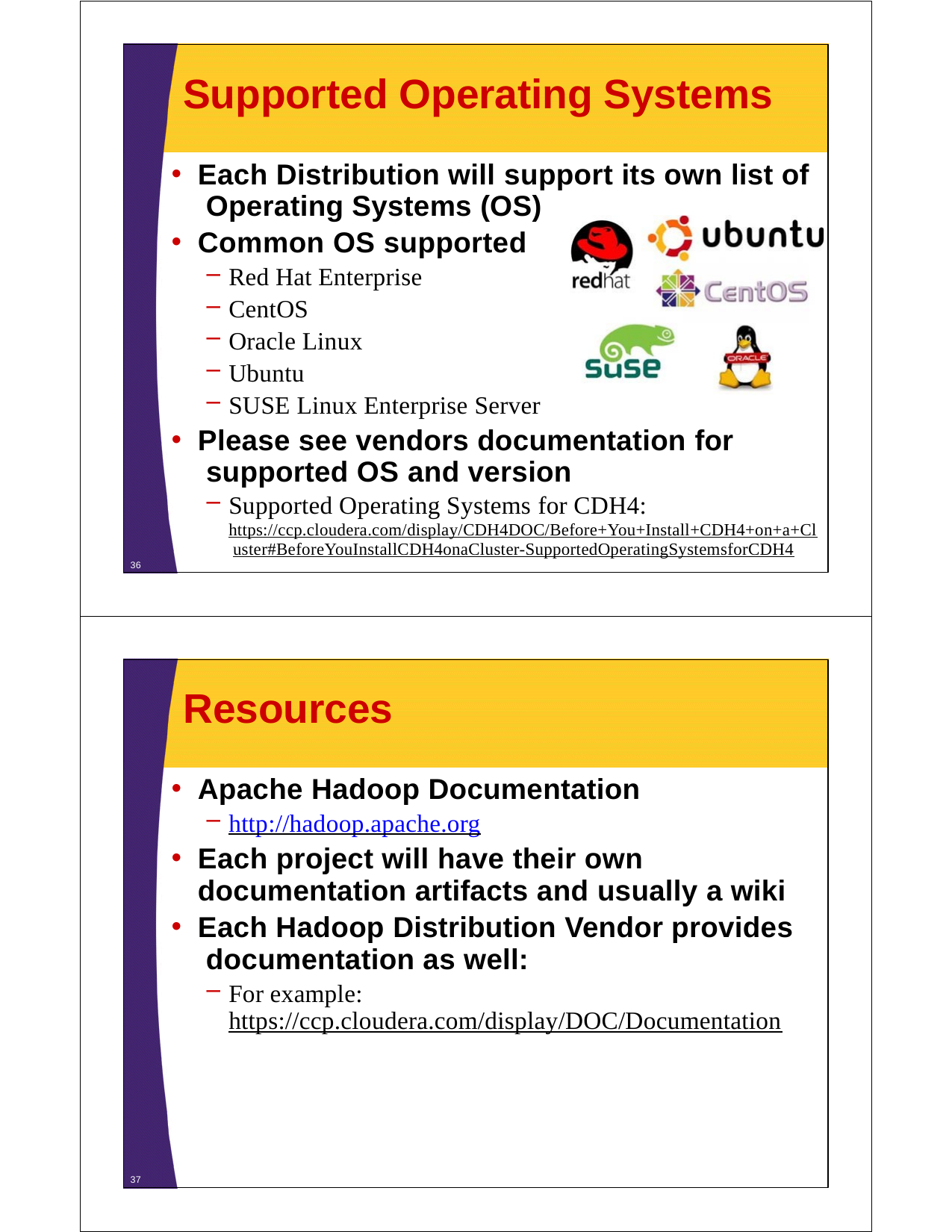

# Supported Operating Systems
Each Distribution will support its own list of  Operating Systems (OS)
Common OS supported
Red Hat Enterprise
CentOS
Oracle Linux
Ubuntu
SUSE Linux Enterprise Server
Please see vendors documentation for  supported OS and version
Supported Operating Systems for CDH4:
https://ccp.cloudera.com/display/CDH4DOC/Before+You+Install+CDH4+on+a+Cl  uster#BeforeYouInstallCDH4onaCluster-SupportedOperatingSystemsforCDH4
36

Resources
Apache Hadoop Documentation
http://hadoop.apache.org
Each project will have their own  documentation artifacts and usually a wiki
Each Hadoop Distribution Vendor provides  documentation as well:
For example:  https://ccp.cloudera.com/display/DOC/Documentation
37